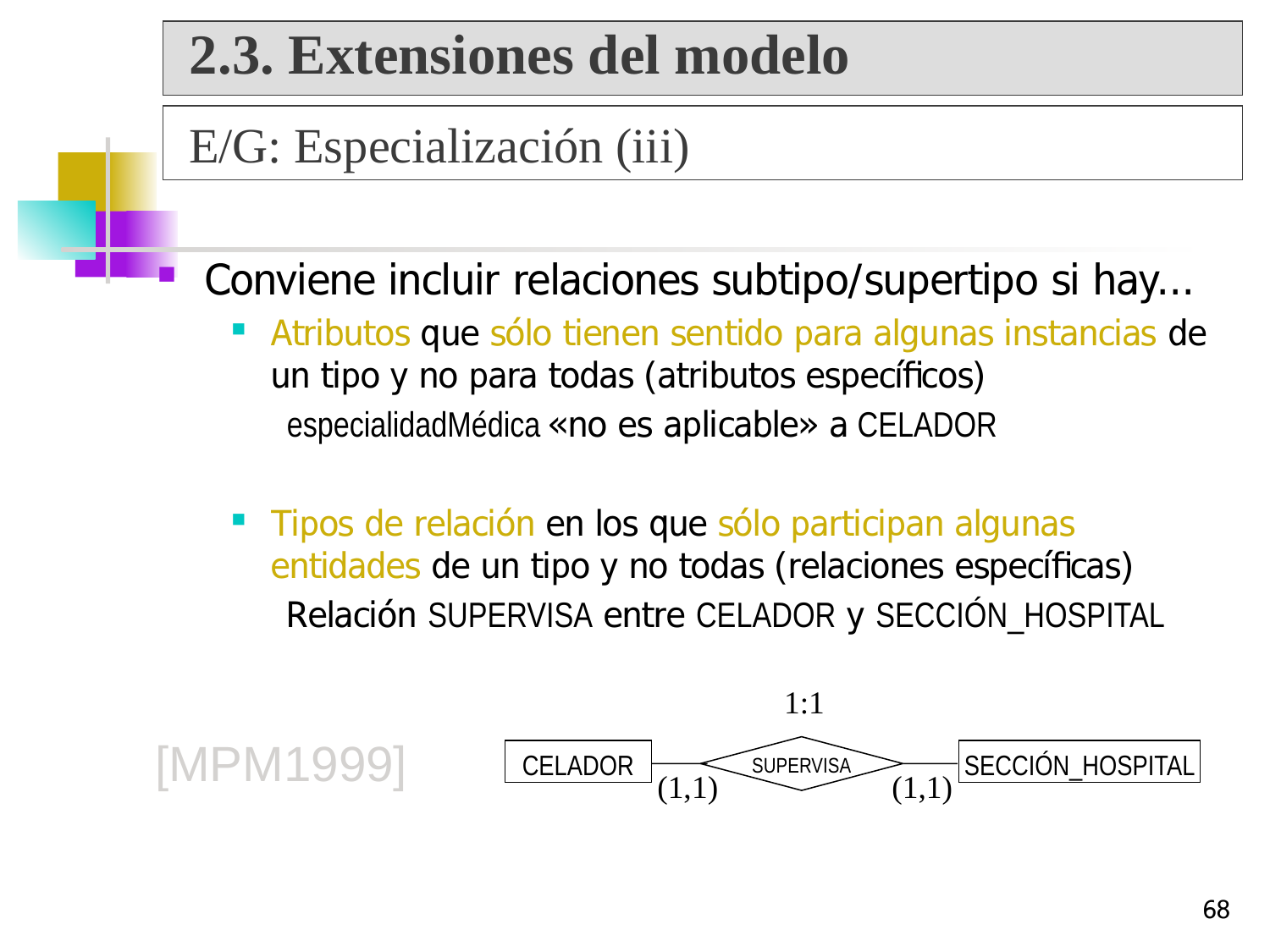

2.3. Extensiones del modelo
E/G: Especialización (iii)
Conviene incluir relaciones subtipo/supertipo si hay...
Atributos que sólo tienen sentido para algunas instancias de un tipo y no para todas (atributos específicos)
especialidadMédica «no es aplicable» a CELADOR

Tipos de relación en los que sólo participan algunas entidades de un tipo y no todas (relaciones específicas)
Relación SUPERVISA entre CELADOR y SECCIÓN_HOSPITAL
1:1
[MPM1999]
SUPERVISA
CELADOR
SECCIÓN_HOSPITAL
(1,1)
(1,1)

68